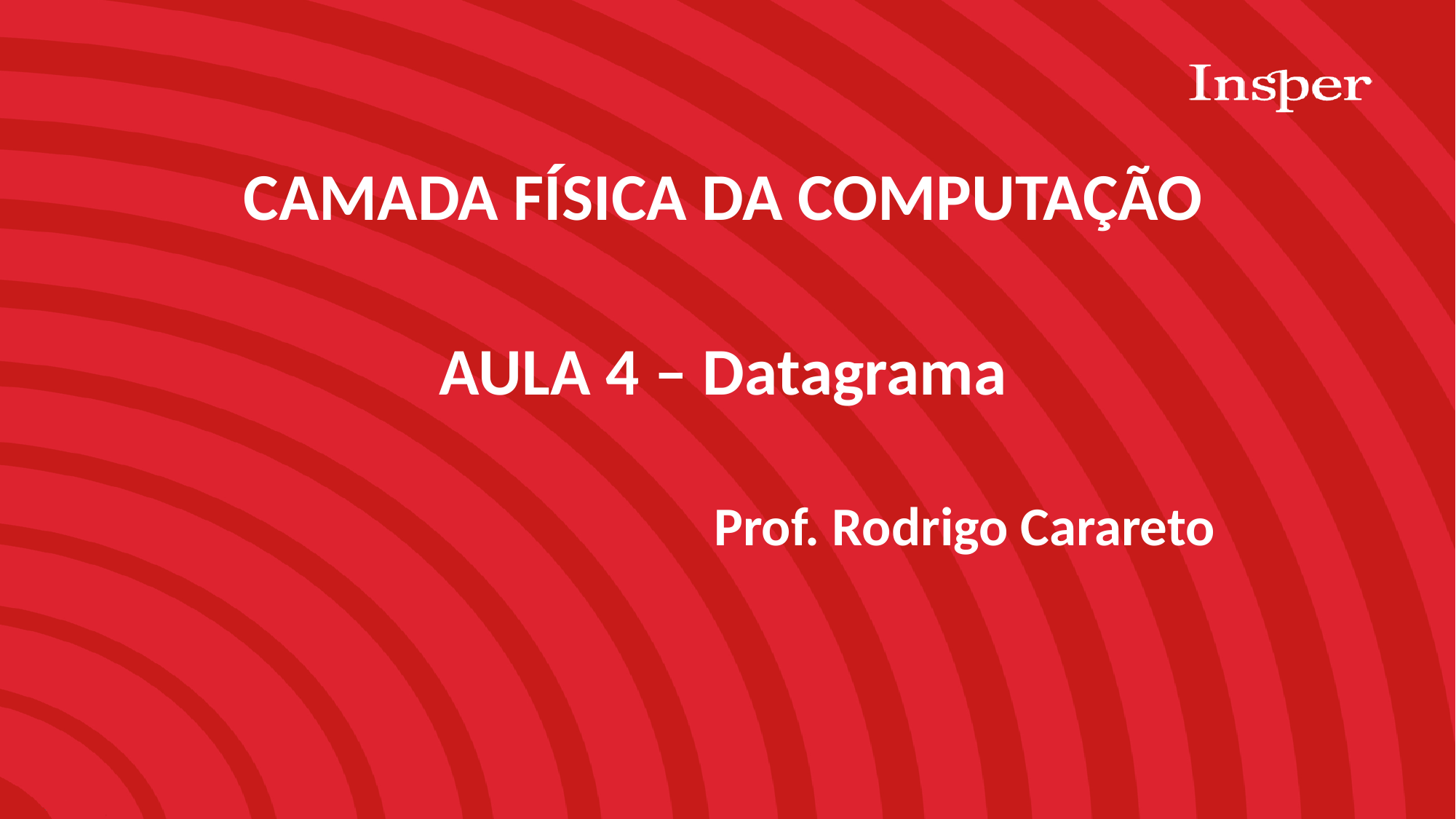

CAMADA FÍSICA DA COMPUTAÇÃO

AULA 4 – Datagrama

Prof. Rodrigo Carareto